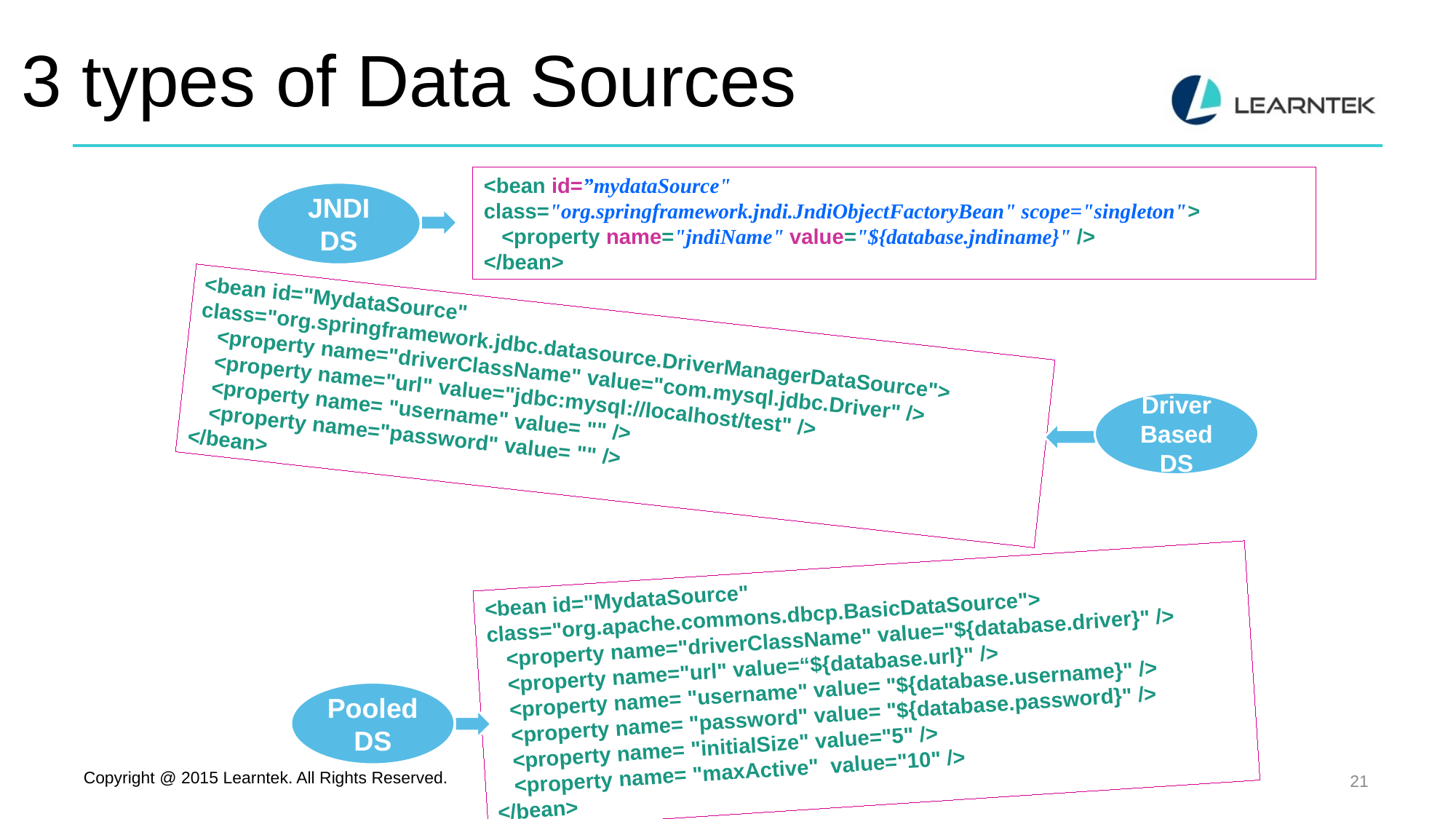

3 types of Data Sources
<bean id=”mydataSource" 	class="org.springframework.jndi.JndiObjectFactoryBean" scope="singleton">
   <property name="jndiName" value="${database.jndiname}" />
</bean>
JNDI DS

<bean id="MydataSource" 	class="org.springframework.jdbc.datasource.DriverManagerDataSource">
   <property name="driverClassName" value="com.mysql.jdbc.Driver" />
   <property name="url" value="jdbc:mysql://localhost/test" />
   <property name= "username" value= "" />
   <property name="password" value= "" />
</bean>
Driver Based DS

<bean id="MydataSource" class="org.apache.commons.dbcp.BasicDataSource">
   <property name="driverClassName" value="${database.driver}" />
   <property name="url" value=“${database.url}" />
   <property name= "username" value= "${database.username}" />
   <property name= "password" value= "${database.password}" />
   <property name= "initialSize" value="5" />
   <property name= "maxActive"  value="10" />
</bean>
Pooled DS

Copyright @ 2015 Learntek. All Rights Reserved.
21